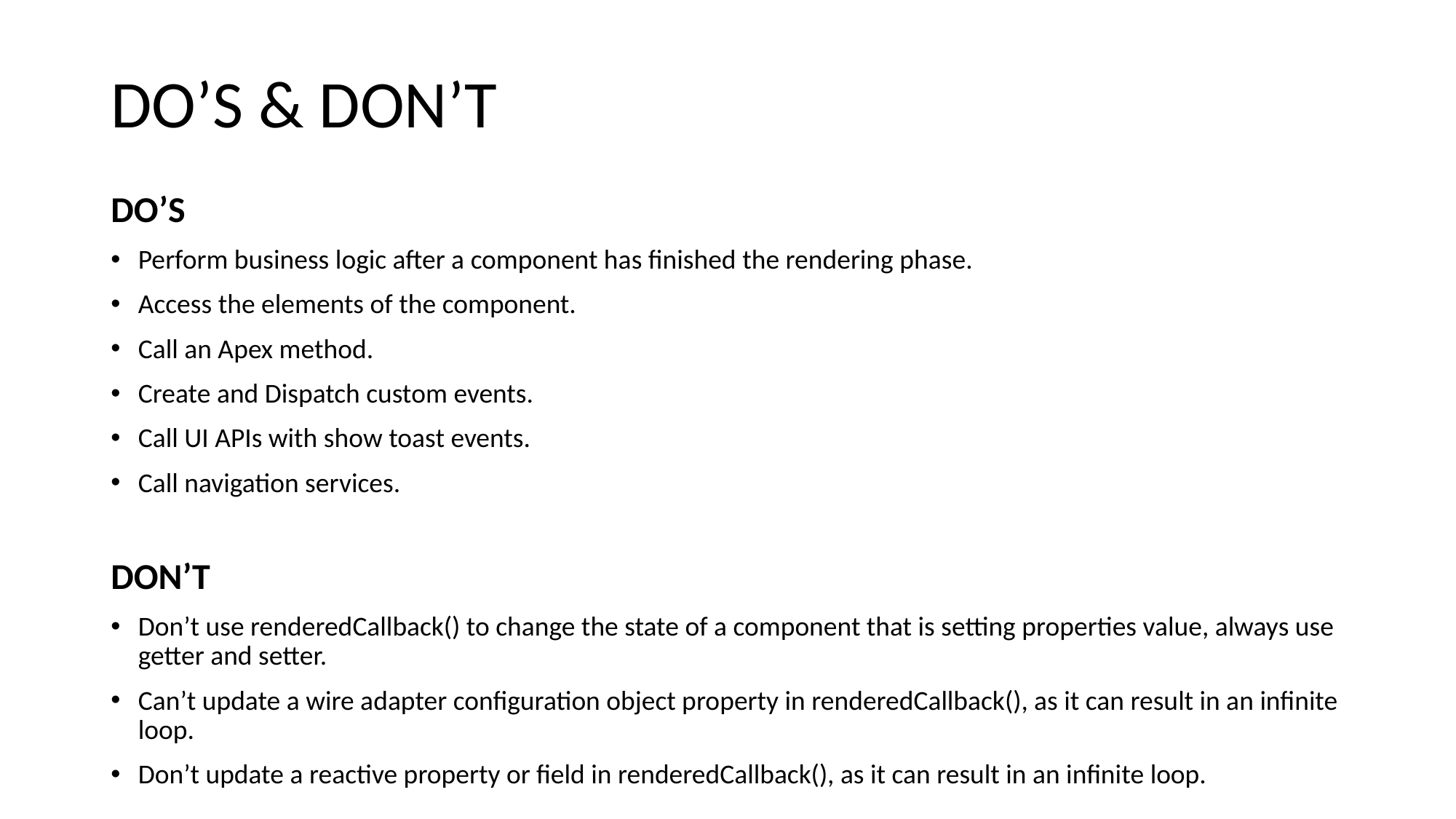

# DO’S & DON’T
DO’S
Perform business logic after a component has finished the rendering phase.
Access the elements of the component.
Call an Apex method.
Create and Dispatch custom events.
Call UI APIs with show toast events.
Call navigation services.

DON’T
Don’t use renderedCallback() to change the state of a component that is setting properties value, always use getter and setter.
Can’t update a wire adapter configuration object property in renderedCallback(), as it can result in an infinite loop.
Don’t update a reactive property or field in renderedCallback(), as it can result in an infinite loop.